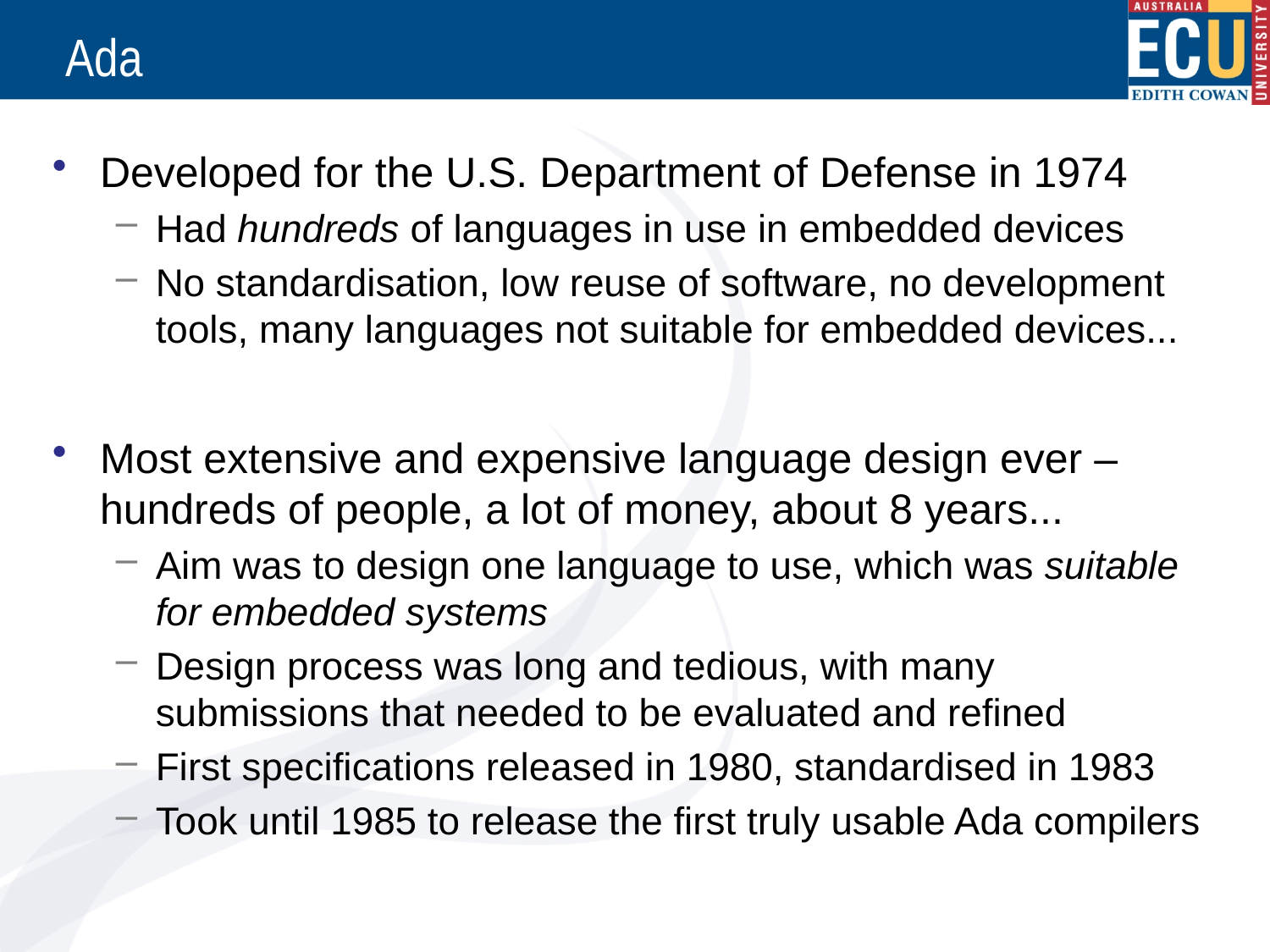

# Ada
Developed for the U.S. Department of Defense in 1974
Had hundreds of languages in use in embedded devices
No standardisation, low reuse of software, no development tools, many languages not suitable for embedded devices...

Most extensive and expensive language design ever – hundreds of people, a lot of money, about 8 years...
Aim was to design one language to use, which was suitable for embedded systems
Design process was long and tedious, with many submissions that needed to be evaluated and refined
First specifications released in 1980, standardised in 1983
Took until 1985 to release the first truly usable Ada compilers